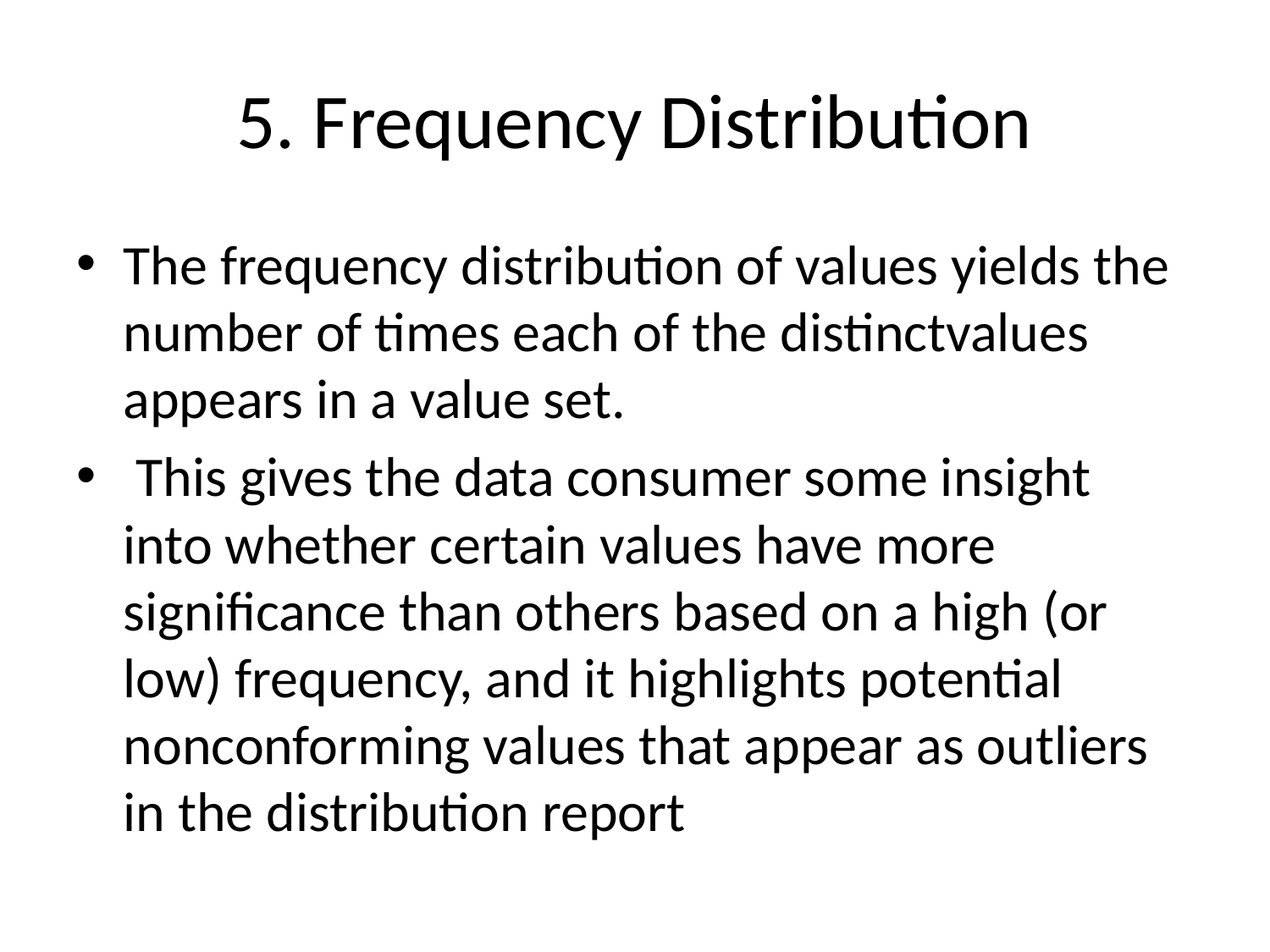

# 5. Frequency Distribution
The frequency distribution of values yields the number of times each of the distinctvalues appears in a value set.
 This gives the data consumer some insight into whether certain values have more significance than others based on a high (or low) frequency, and it highlights potential nonconforming values that appear as outliers in the distribution report